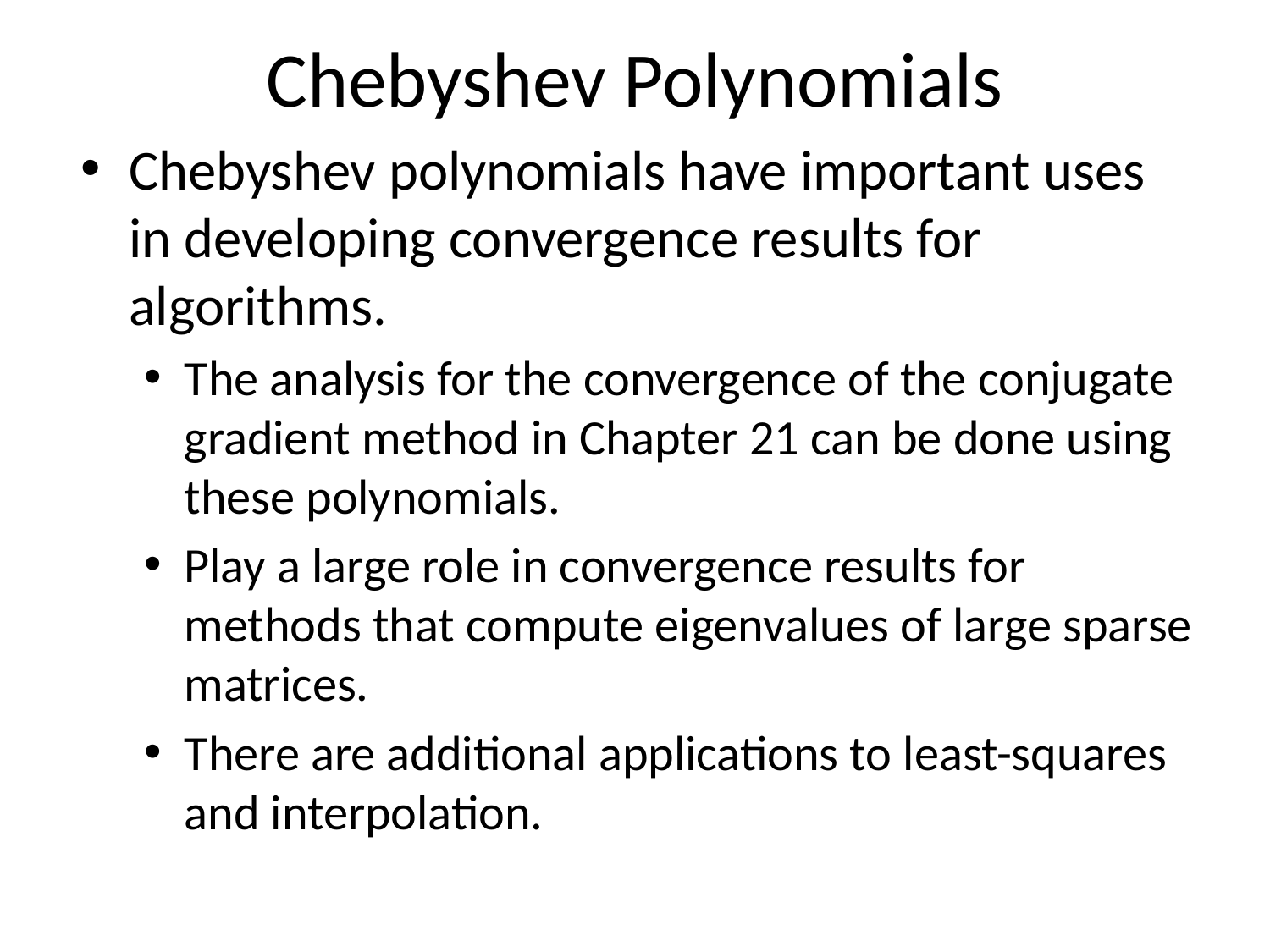

# Chebyshev Polynomials
Chebyshev polynomials have important uses in developing convergence results for algorithms.
The analysis for the convergence of the conjugate gradient method in Chapter 21 can be done using these polynomials.
Play a large role in convergence results for methods that compute eigenvalues of large sparse matrices.
There are additional applications to least-squares and interpolation.